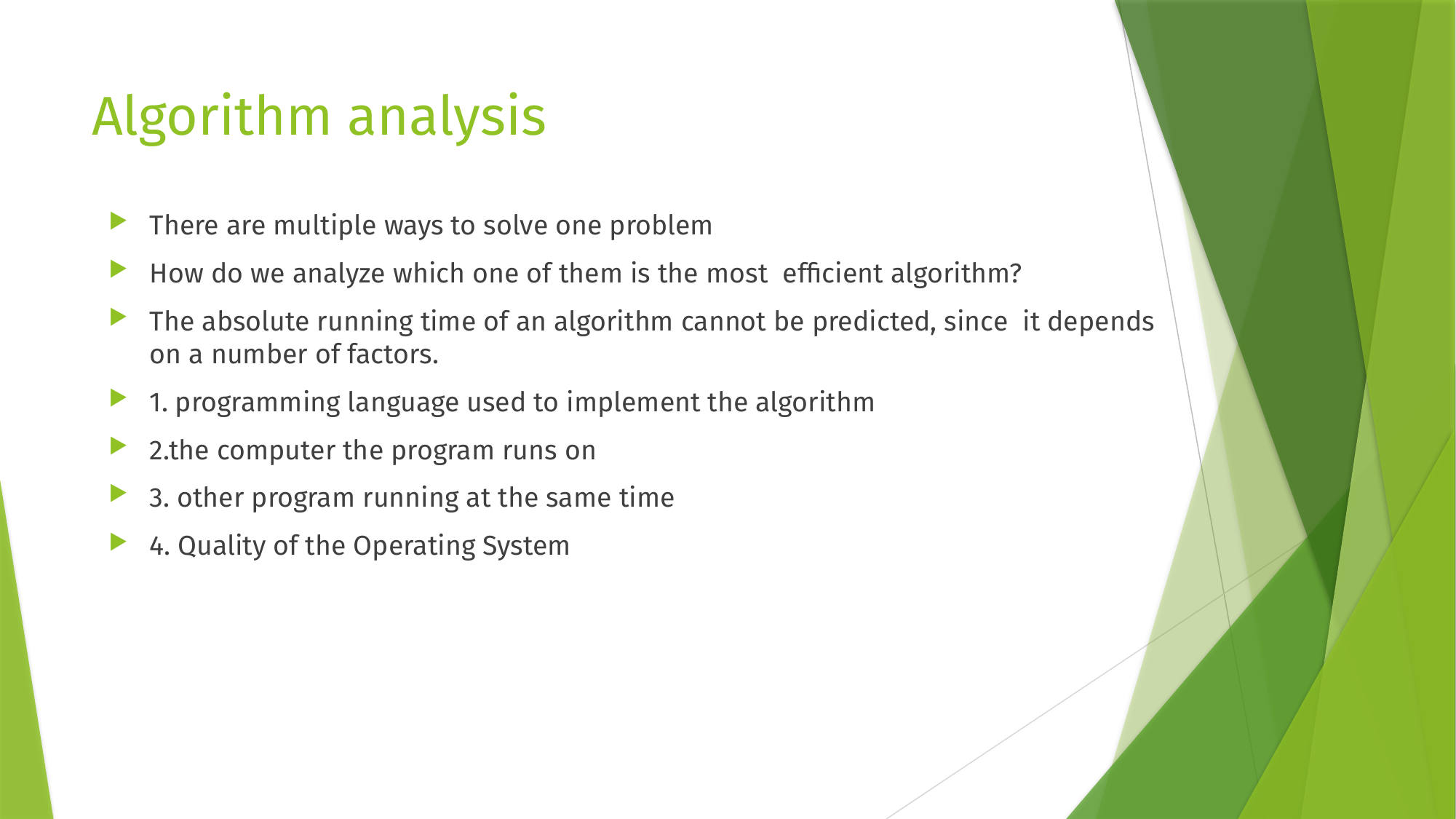

# Algorithm analysis
There are multiple ways to solve one problem
How do we analyze which one of them is the most  efficient algorithm?
The absolute running time of an algorithm cannot be predicted, since  it depends on a number of factors.
1. programming language used to implement the algorithm
2.the computer the program runs on
3. other program running at the same time
4. Quality of the Operating System